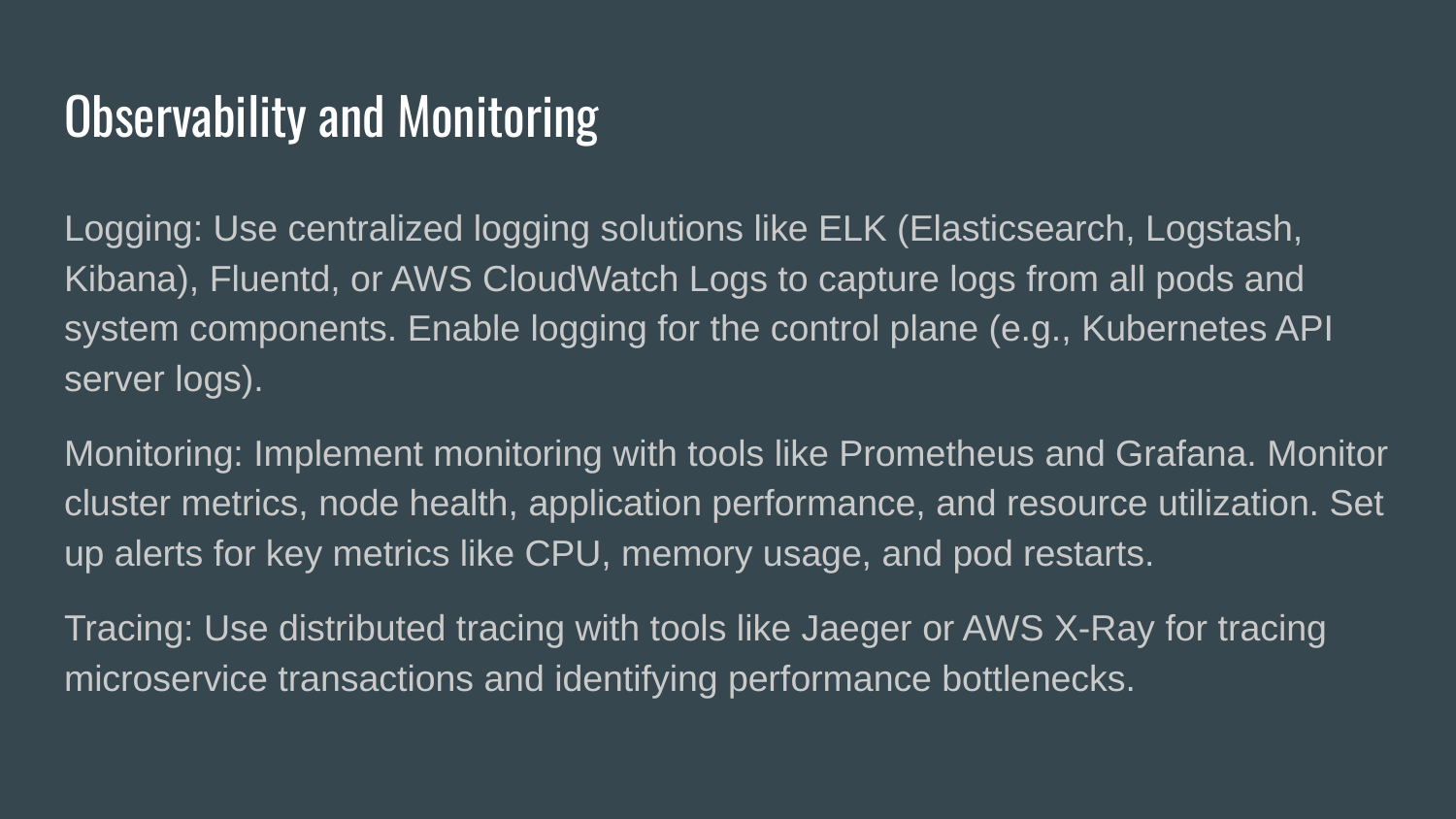

# Observability and Monitoring
Logging: Use centralized logging solutions like ELK (Elasticsearch, Logstash, Kibana), Fluentd, or AWS CloudWatch Logs to capture logs from all pods and system components. Enable logging for the control plane (e.g., Kubernetes API server logs).
Monitoring: Implement monitoring with tools like Prometheus and Grafana. Monitor cluster metrics, node health, application performance, and resource utilization. Set up alerts for key metrics like CPU, memory usage, and pod restarts.
Tracing: Use distributed tracing with tools like Jaeger or AWS X-Ray for tracing microservice transactions and identifying performance bottlenecks.